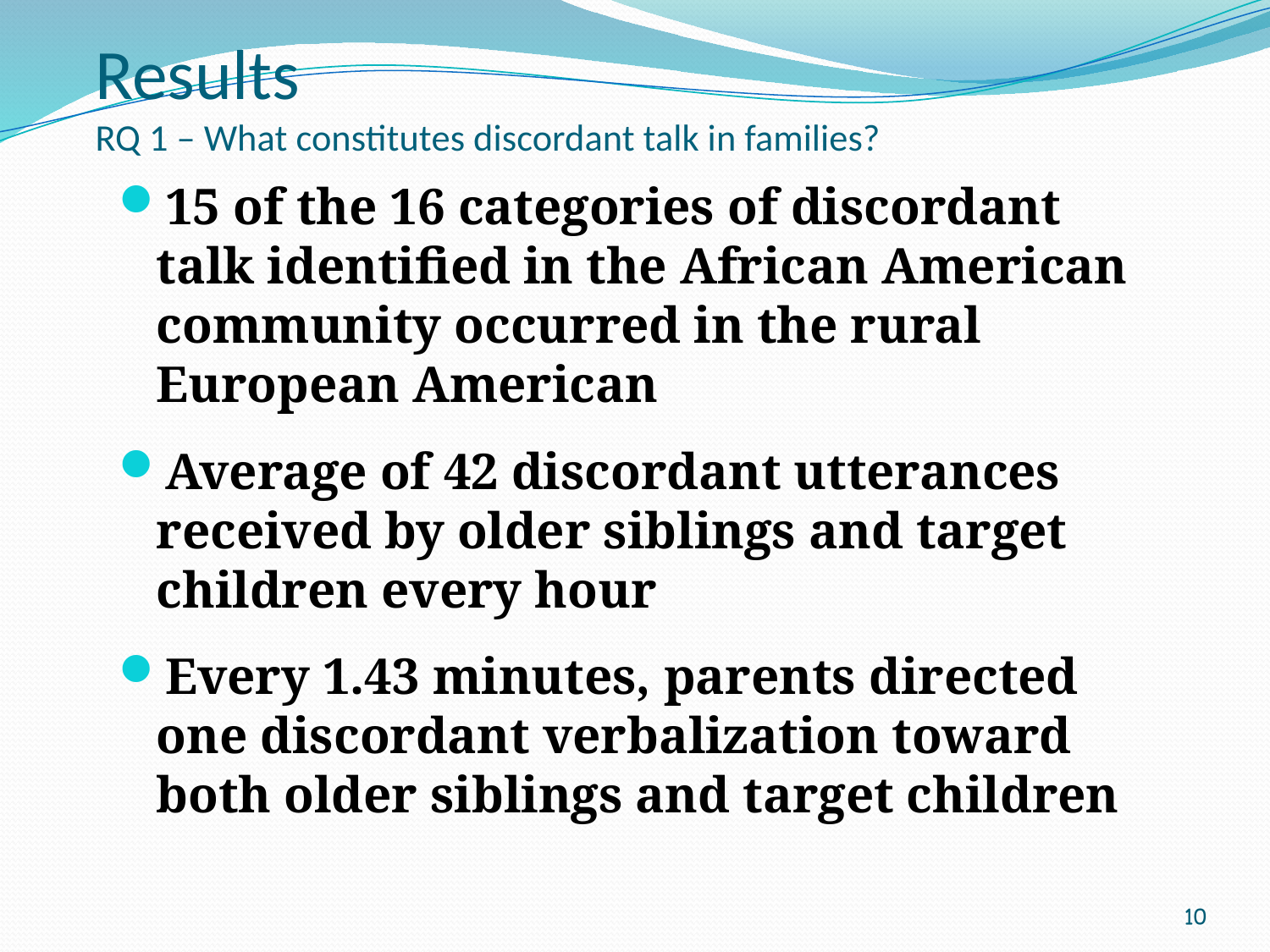

Results
RQ 1 – What constitutes discordant talk in families?
15 of the 16 categories of discordant talk identified in the African American community occurred in the rural European American
Average of 42 discordant utterances received by older siblings and target children every hour
Every 1.43 minutes, parents directed one discordant verbalization toward both older siblings and target children
10